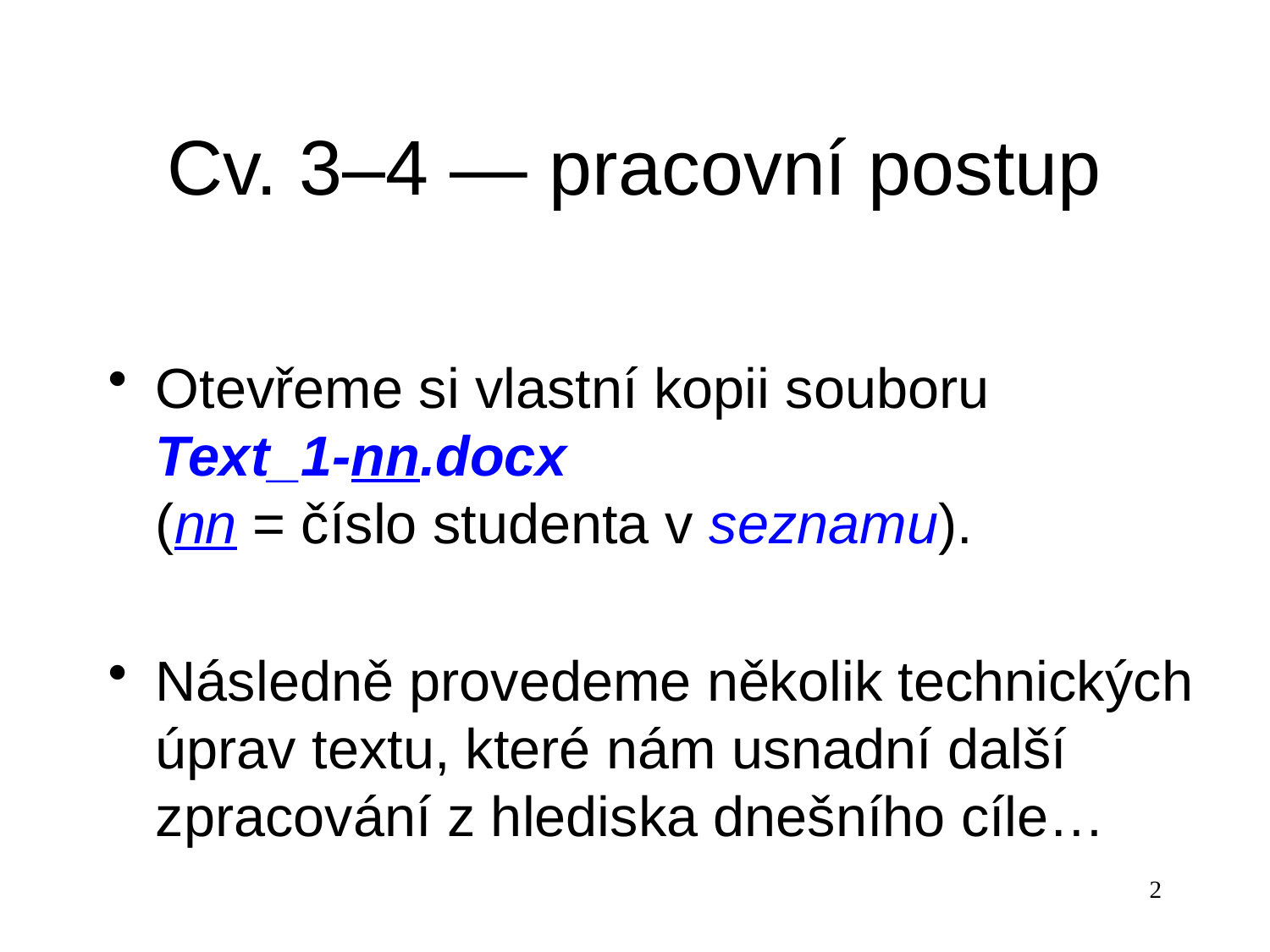

# Cv. 3–4 — pracovní postup

Otevřeme si vlastní kopii souboru
Text_1-nn.docx
(nn = číslo studenta v seznamu).

Následně provedeme několik technických úprav textu, které nám usnadní další zpracování z hlediska dnešního cíle…
2